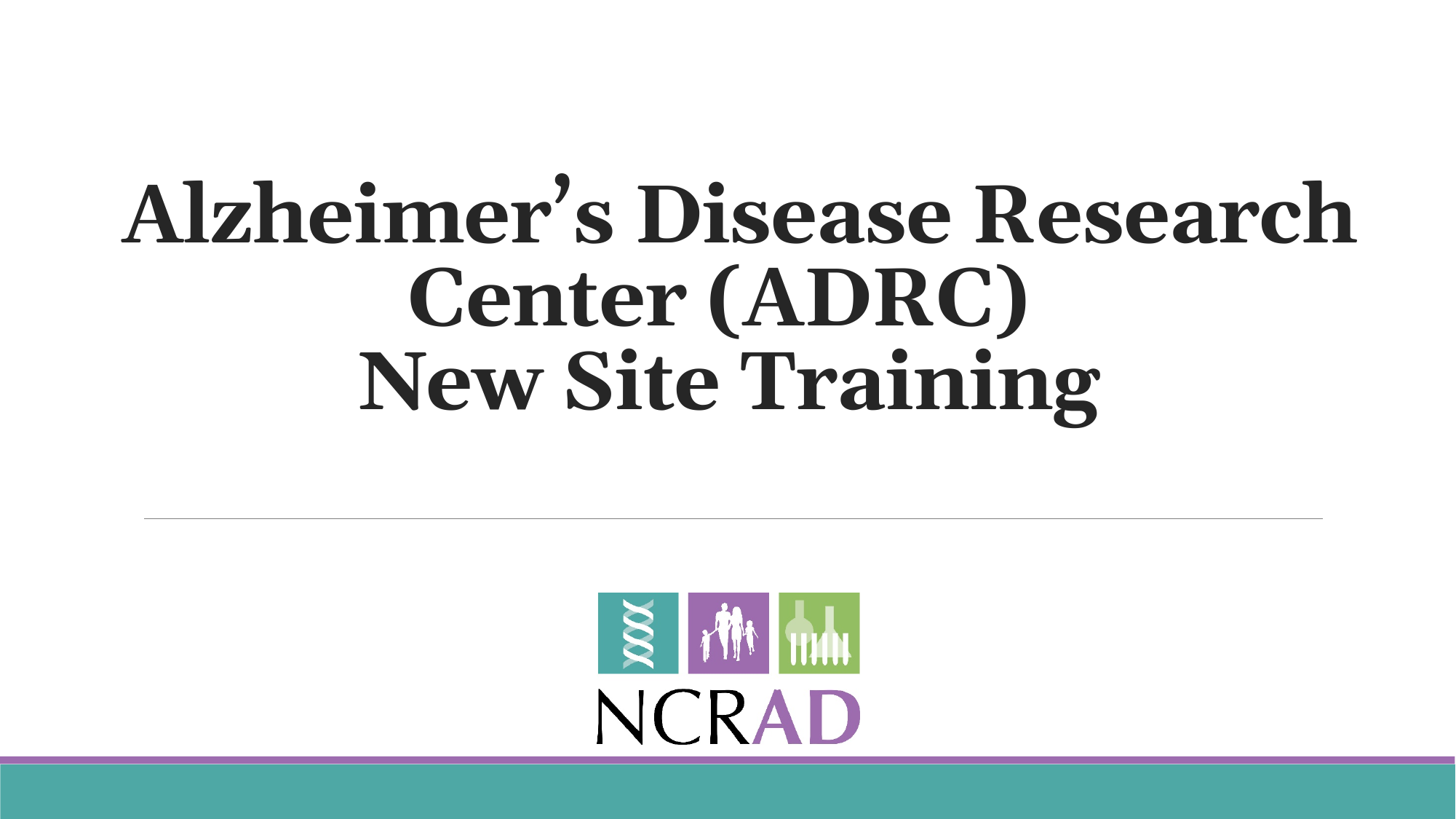

# Alzheimer’s Disease Research Center (ADRC) New Site Training